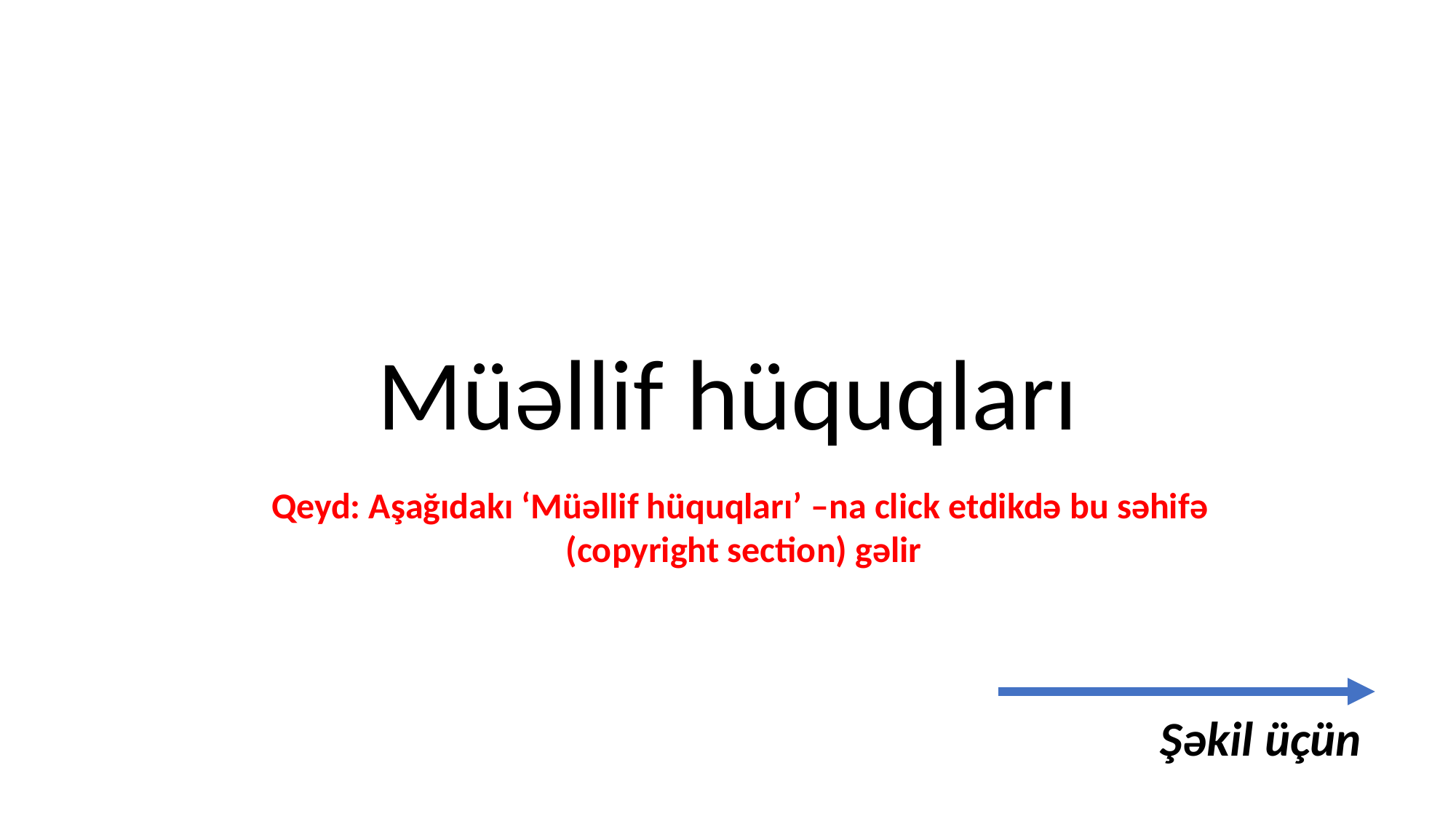

# Müəllif hüquqları
Qeyd: Aşağıdakı ‘Müəllif hüquqları’ –na click etdikdə bu səhifə
(copyright section) gəlir
Şəkil üçün